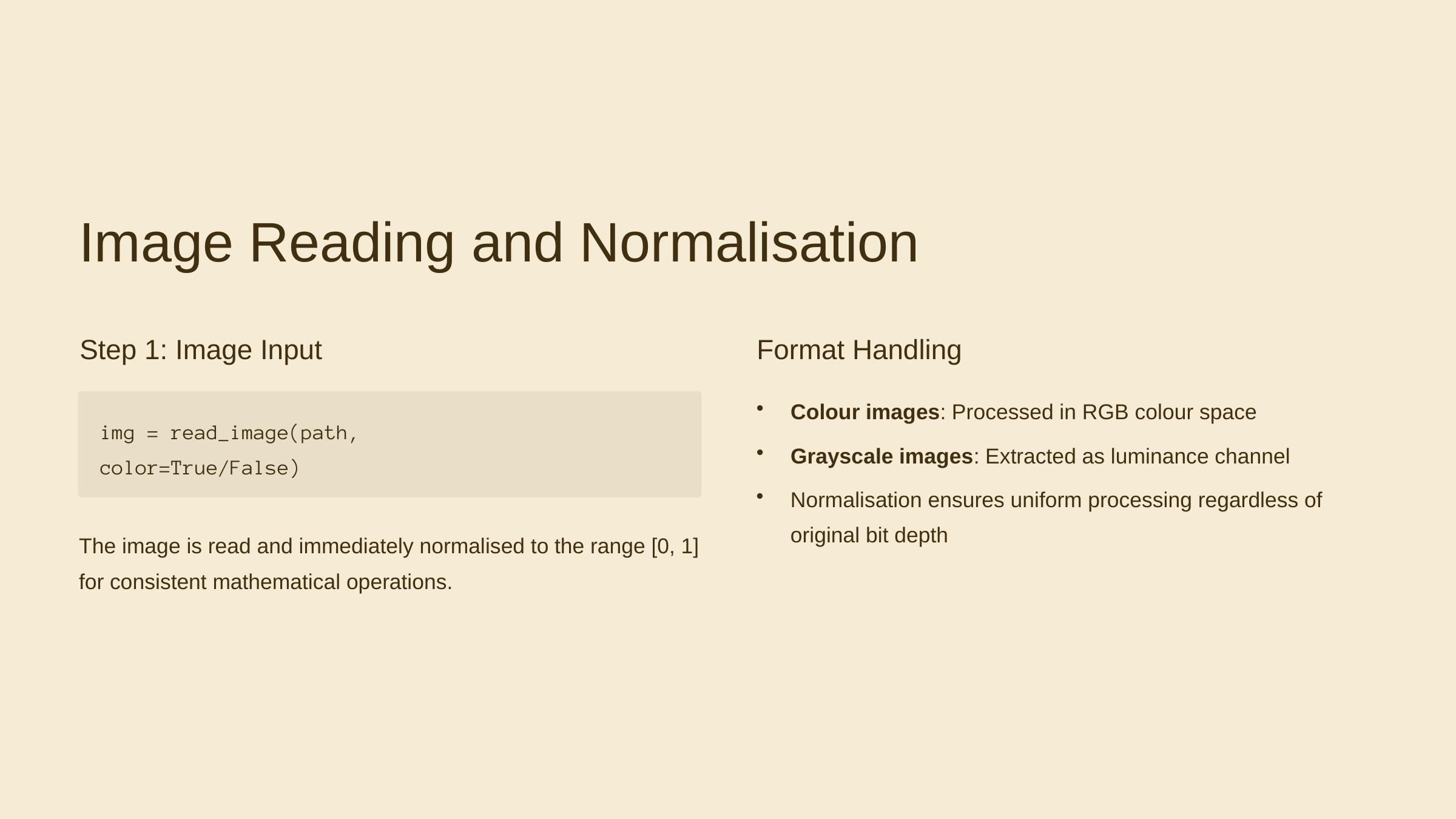

Image Reading and Normalisation
Step 1: Image Input
Format Handling
Colour images: Processed in RGB colour space

img = read_image(path,                  color=True/False)
Grayscale images: Extracted as luminance channel
Normalisation ensures uniform processing regardless of original bit depth
The image is read and immediately normalised to the range [0, 1] for consistent mathematical operations.